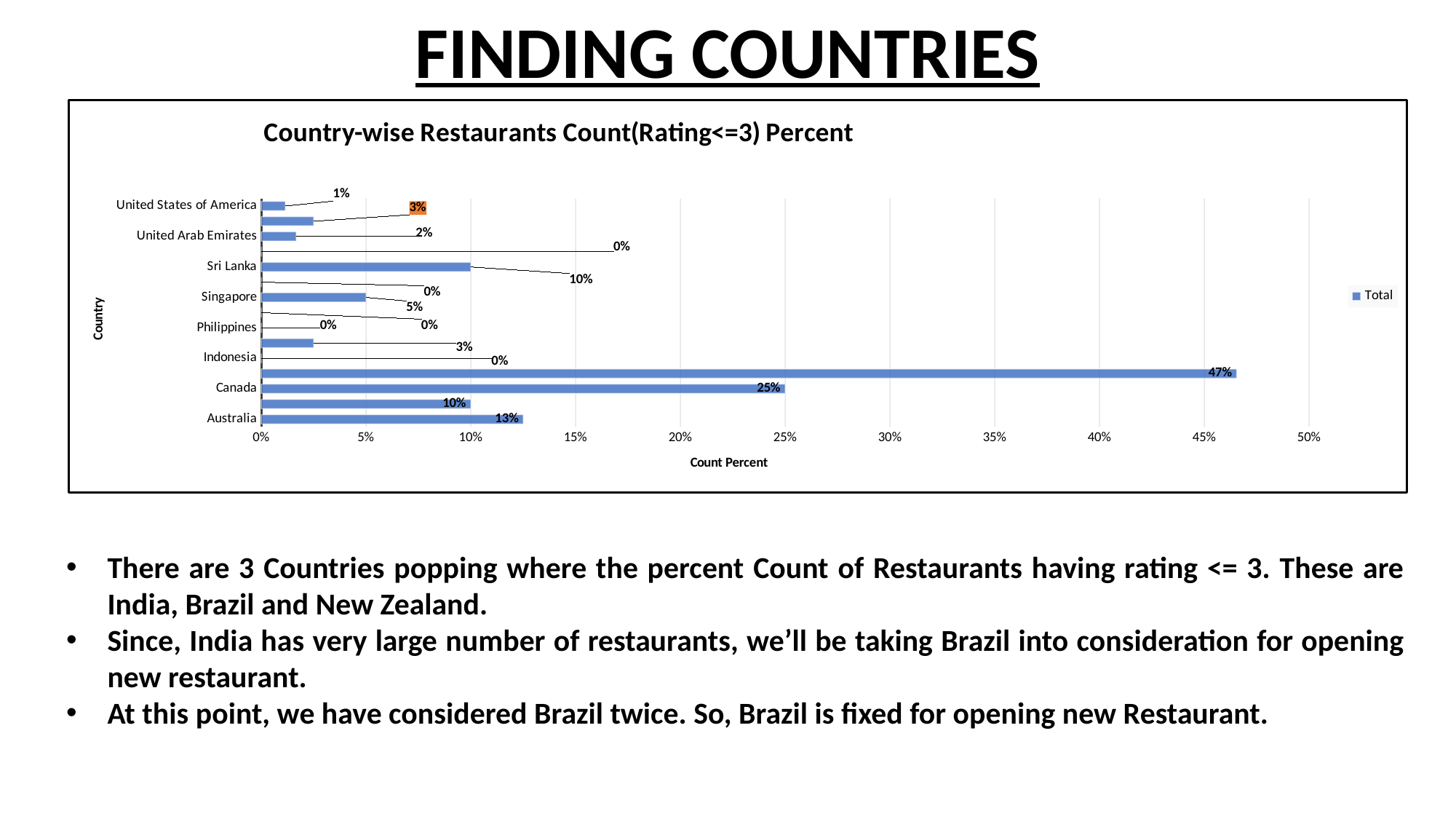

FINDING COUNTRIES

### Chart: Country-wise Restaurants Count(Rating<=3) Percent

| Category | Total |
|---|---|
| Australia | 0.125 |
| Brazil | 0.1 |
| Canada | 0.25 |
| India | 0.4654 |
| Indonesia | 0.0 |
| New Zealand | 0.025 |
| Philippines | 0.0 |
| Qatar | 0.0 |
| Singapore | 0.05 |
| South Africa | 0.0 |
| Sri Lanka | 0.1 |
| Turkey | 0.0 |
| United Arab Emirates | 0.0167 |
| United Kingdom | 0.025 |
| United States of America | 0.0115 |
There are 3 Countries popping where the percent Count of Restaurants having rating <= 3. These are India, Brazil and New Zealand.
Since, India has very large number of restaurants, we’ll be taking Brazil into consideration for opening new restaurant.
At this point, we have considered Brazil twice. So, Brazil is fixed for opening new Restaurant.